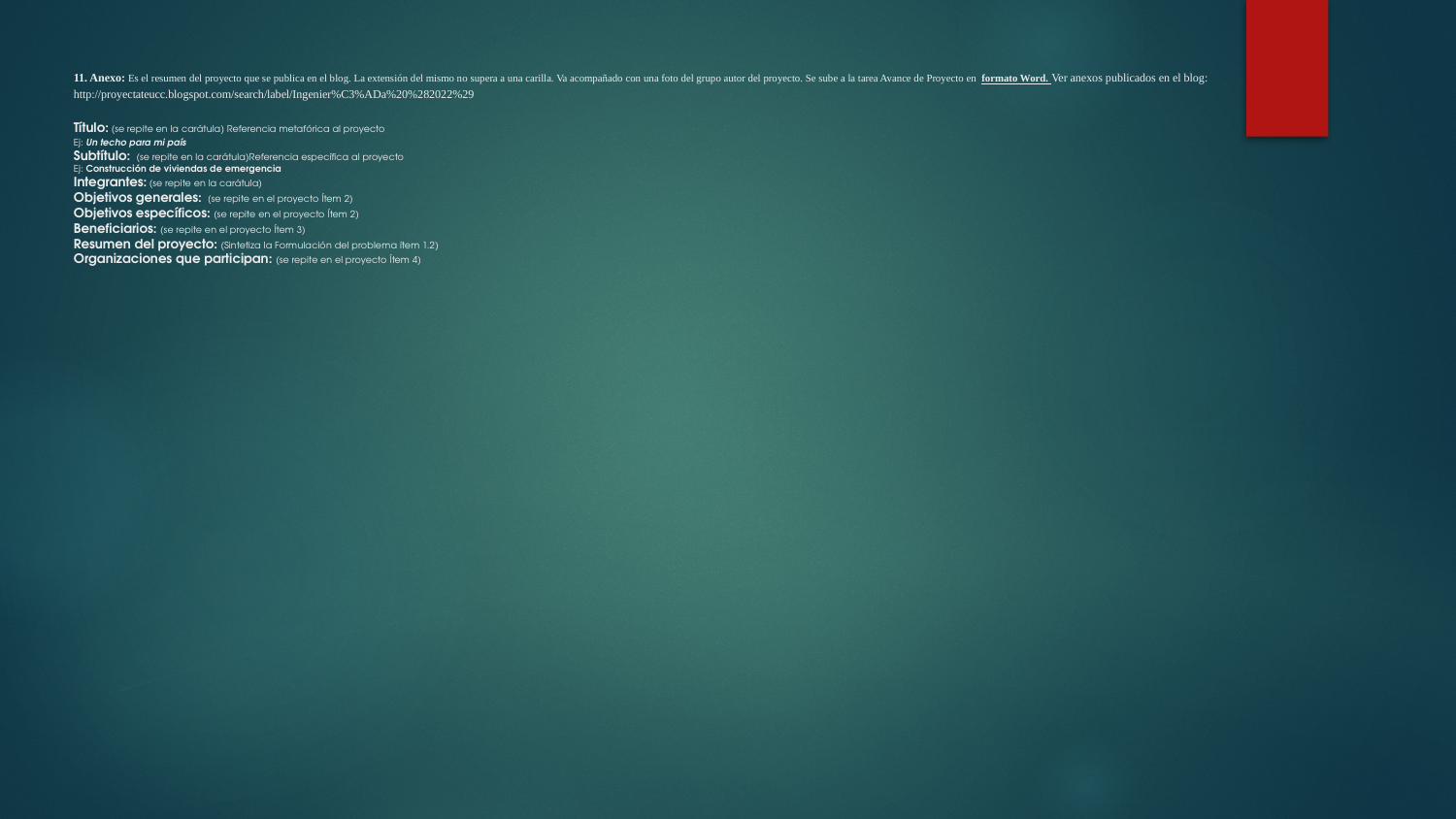

# 11. Anexo: Es el resumen del proyecto que se publica en el blog. La extensión del mismo no supera a una carilla. Va acompañado con una foto del grupo autor del proyecto. Se sube a la tarea Avance de Proyecto en formato Word. Ver anexos publicados en el blog: http://proyectateucc.blogspot.com/search/label/Ingenier%C3%ADa%20%282022%29 Título: (se repite en la carátula) Referencia metafórica al proyecto Ej: Un techo para mi país
Subtítulo:  (se repite en la carátula)Referencia específica al proyecto
Ej: Construcción de viviendas de emergencia
Integrantes: (se repite en la carátula)
Objetivos generales:  (se repite en el proyecto Ítem 2)
Objetivos específicos: (se repite en el proyecto Ítem 2)
Beneficiarios: (se repite en el proyecto Ítem 3)
Resumen del proyecto: (Sintetiza la Formulación del problema ítem 1.2)
Organizaciones que participan: (se repite en el proyecto Ítem 4)